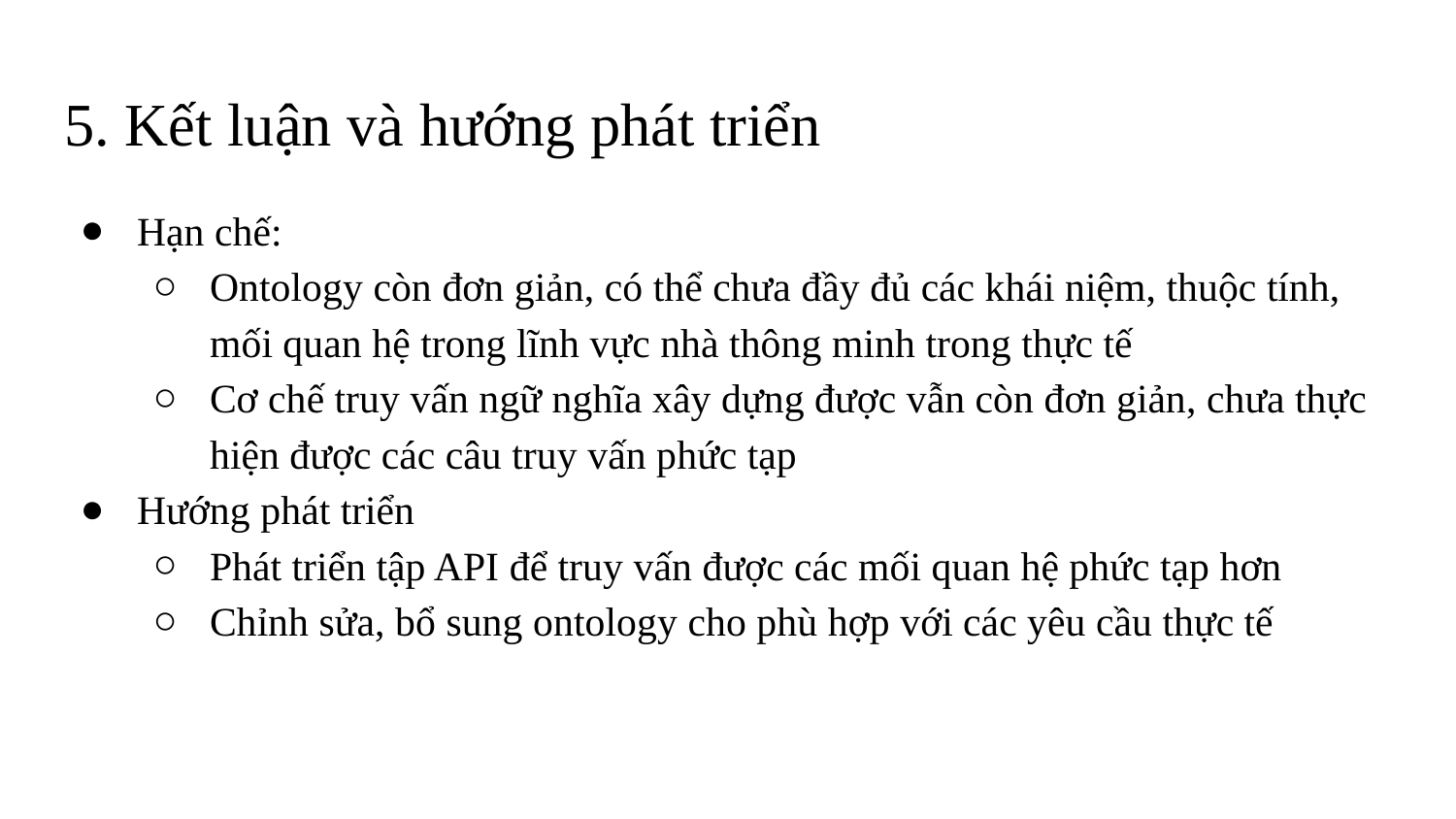

# 5. Kết luận và hướng phát triển

Hạn chế:
Ontology còn đơn giản, có thể chưa đầy đủ các khái niệm, thuộc tính, mối quan hệ trong lĩnh vực nhà thông minh trong thực tế
Cơ chế truy vấn ngữ nghĩa xây dựng được vẫn còn đơn giản, chưa thực hiện được các câu truy vấn phức tạp
Hướng phát triển
Phát triển tập API để truy vấn được các mối quan hệ phức tạp hơn
Chỉnh sửa, bổ sung ontology cho phù hợp với các yêu cầu thực tế